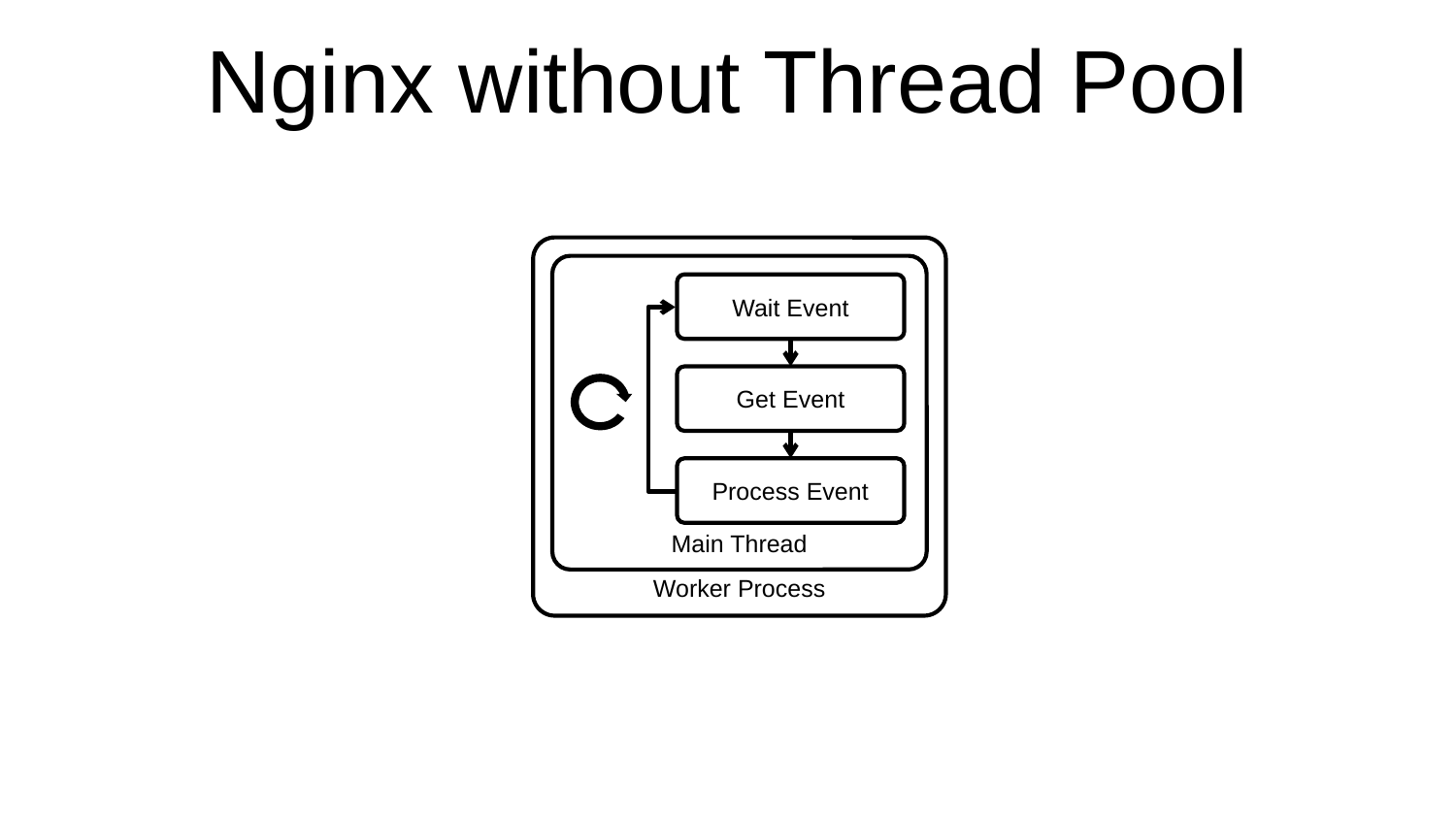

# Nginx without Thread Pool
Worker Process
Main Thread
Wait Event

Get Event

Process Event